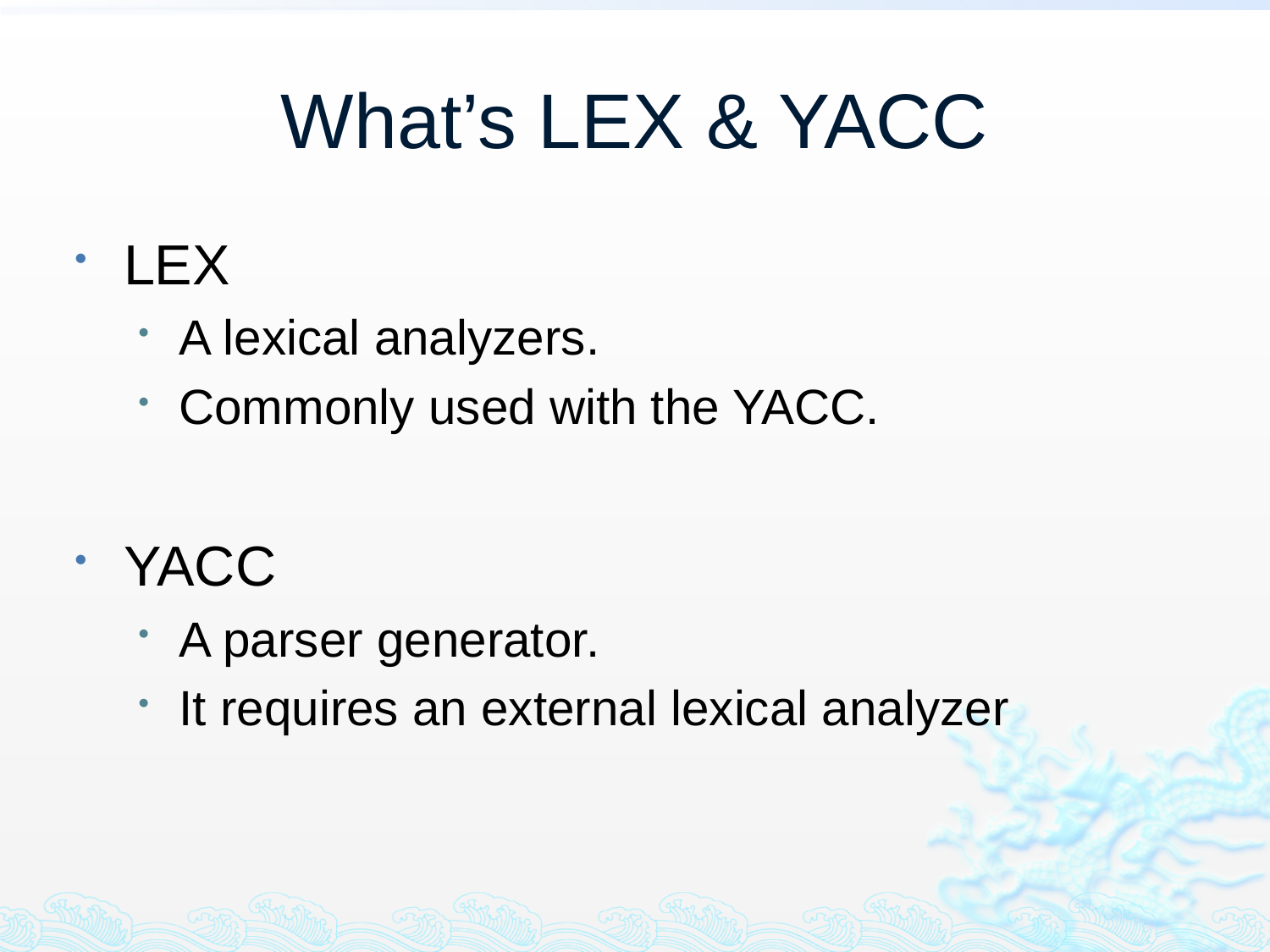

# What’s LEX & YACC
LEX
A lexical analyzers.
Commonly used with the YACC.

YACC
A parser generator.
It requires an external lexical analyzer